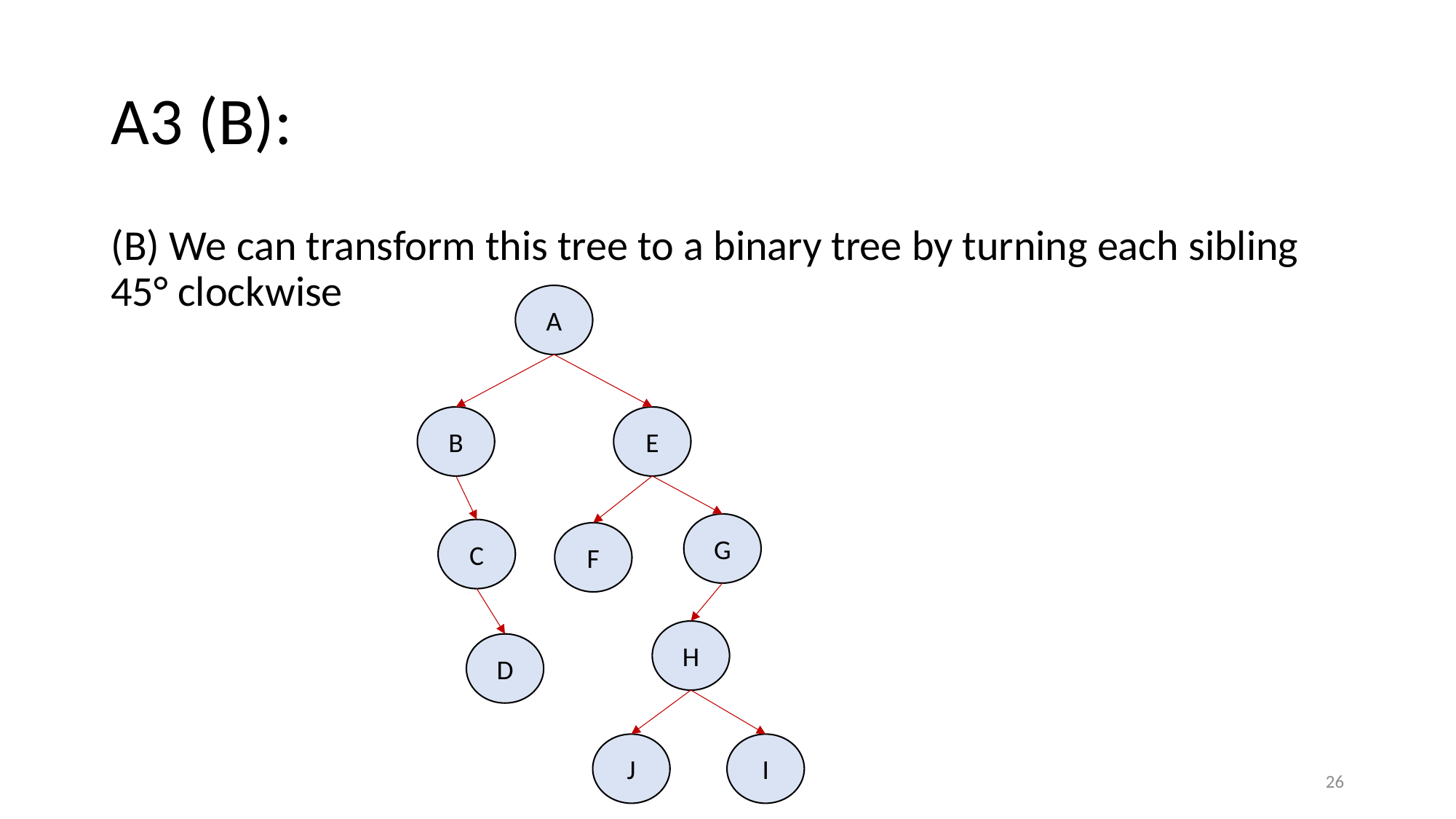

# A3 (B):
(B) We can transform this tree to a binary tree by turning each sibling 45° clockwise

A
B
E
G
C
F
H
D
J
I
26